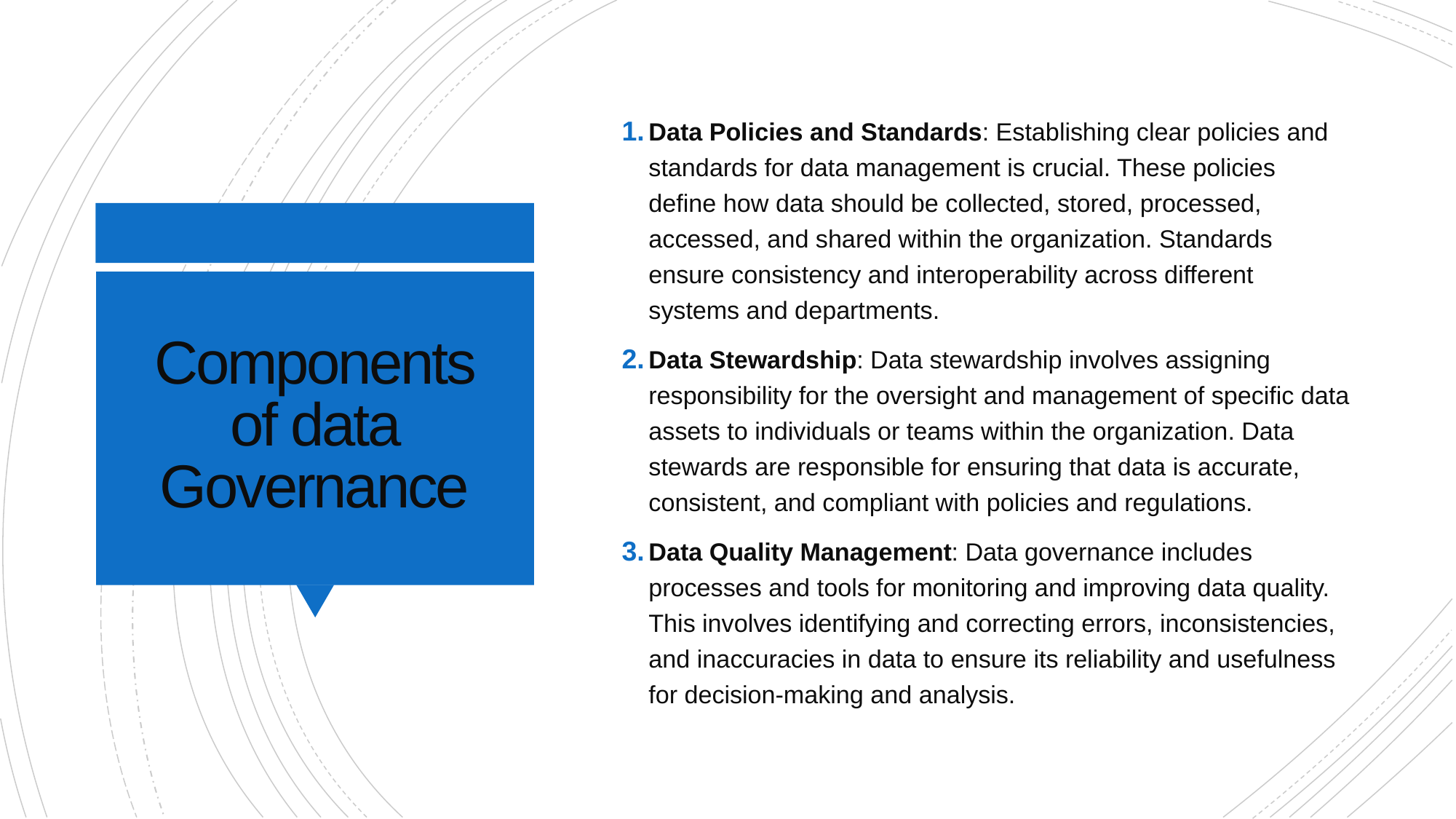

Data Policies and Standards: Establishing clear policies and standards for data management is crucial. These policies define how data should be collected, stored, processed, accessed, and shared within the organization. Standards ensure consistency and interoperability across different systems and departments.
Data Stewardship: Data stewardship involves assigning responsibility for the oversight and management of specific data assets to individuals or teams within the organization. Data stewards are responsible for ensuring that data is accurate, consistent, and compliant with policies and regulations.
Data Quality Management: Data governance includes processes and tools for monitoring and improving data quality. This involves identifying and correcting errors, inconsistencies, and inaccuracies in data to ensure its reliability and usefulness for decision-making and analysis.
# Components of data Governance